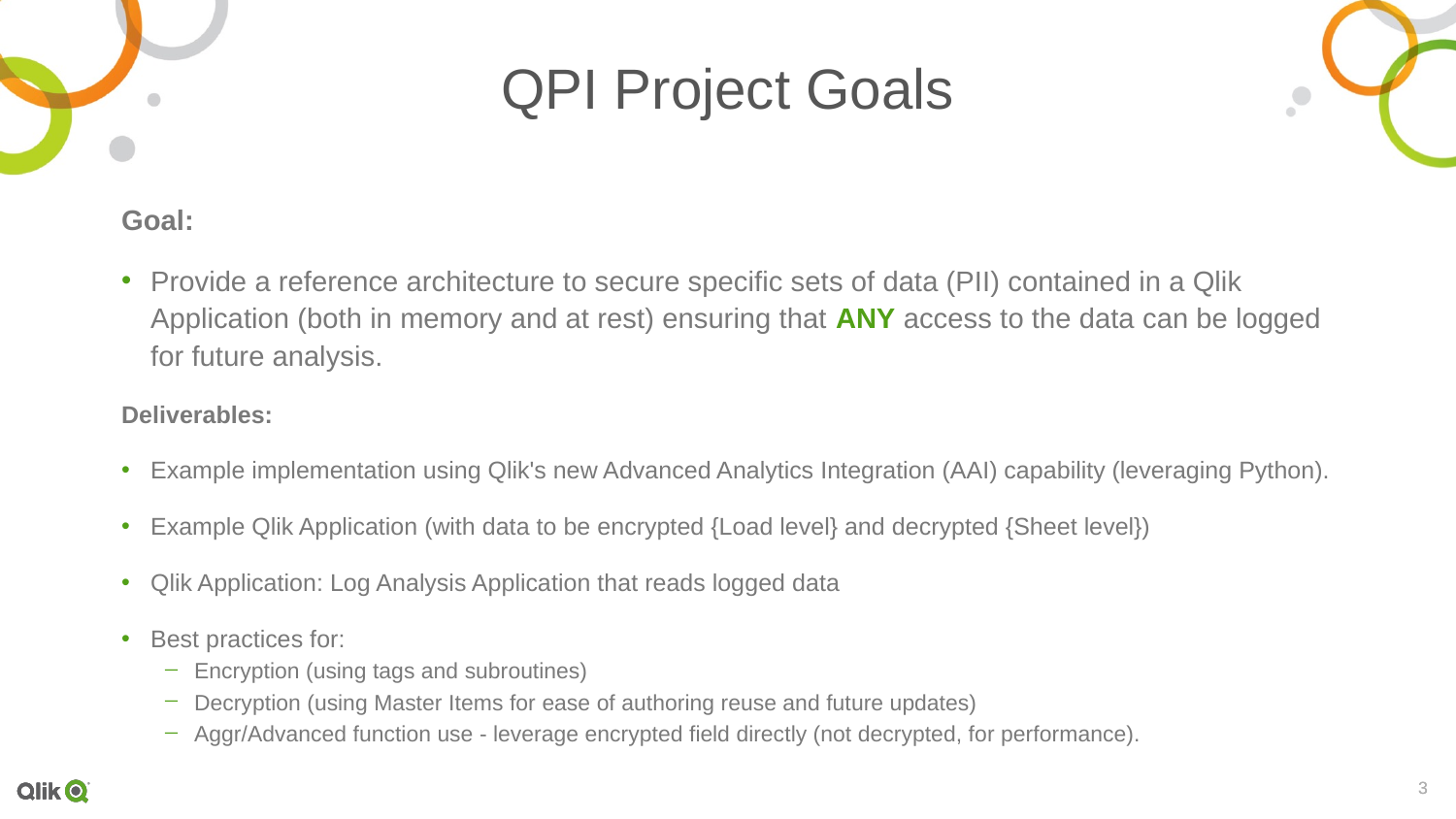

# QPI Project Goals
Goal:
Provide a reference architecture to secure specific sets of data (PII) contained in a Qlik Application (both in memory and at rest) ensuring that ANY access to the data can be logged for future analysis.
Deliverables:
Example implementation using Qlik's new Advanced Analytics Integration (AAI) capability (leveraging Python).
Example Qlik Application (with data to be encrypted {Load level} and decrypted {Sheet level})
Qlik Application: Log Analysis Application that reads logged data
Best practices for:
Encryption (using tags and subroutines)
Decryption (using Master Items for ease of authoring reuse and future updates)
Aggr/Advanced function use - leverage encrypted field directly (not decrypted, for performance).